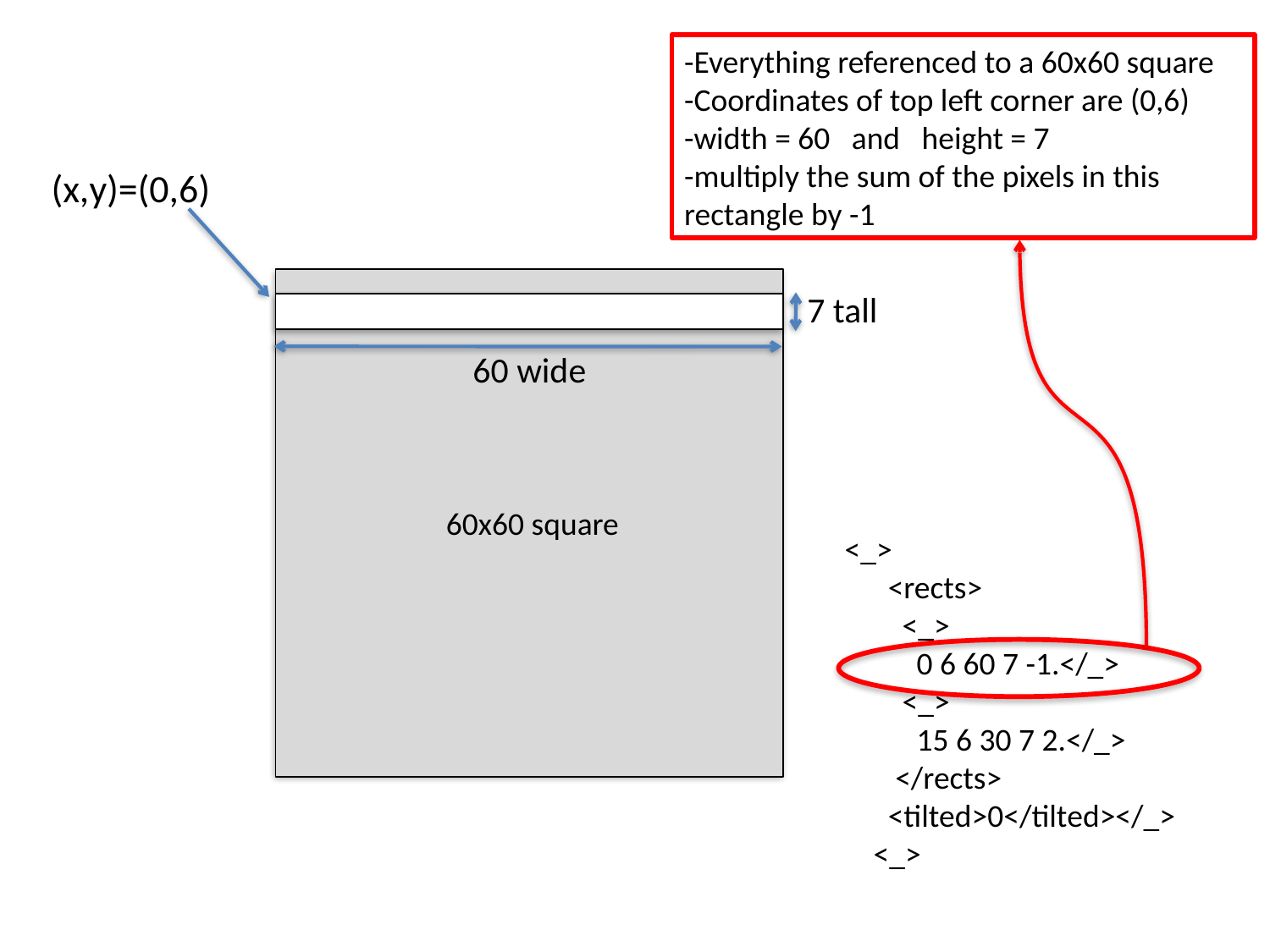

-Everything referenced to a 60x60 square
-Coordinates of top left corner are (0,6)
-width = 60   and   height = 7
-multiply the sum of the pixels in this rectangle by -1
(x,y)=(0,6)

7 tall

60 wide
60x60 square
<_>
      <rects>
        <_>
          0 6 60 7 -1.</_>
        <_>
          15 6 30 7 2.</_>
       </rects>
      <tilted>0</tilted></_>
    <_>